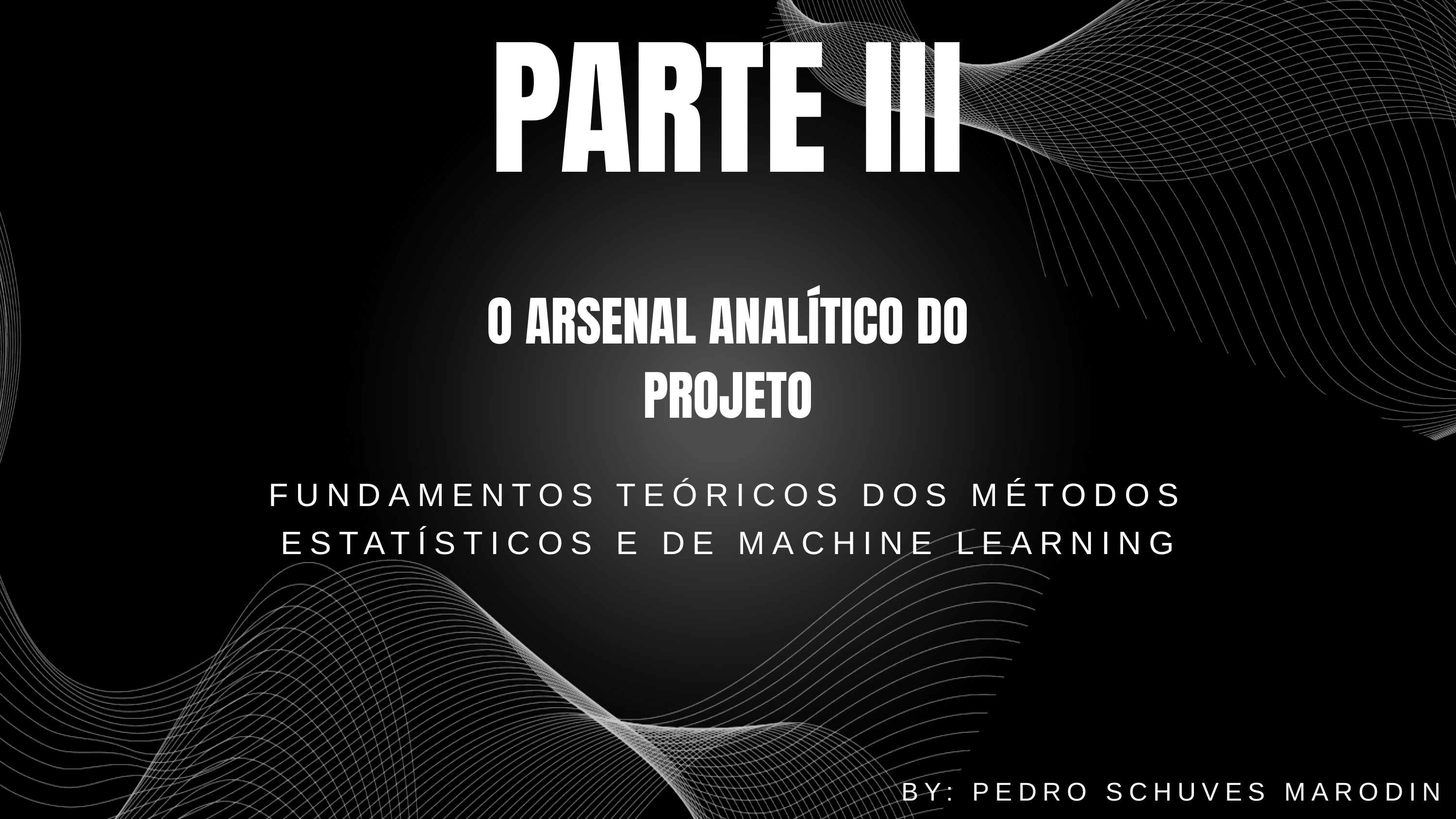

PARTE III

O ARSENAL ANALÍTICO DO PROJETO
FUNDAMENTOS TEÓRICOS DOS MÉTODOS ESTATÍSTICOS E DE MACHINE LEARNING
BY: PEDRO SCHUVES MARODIN